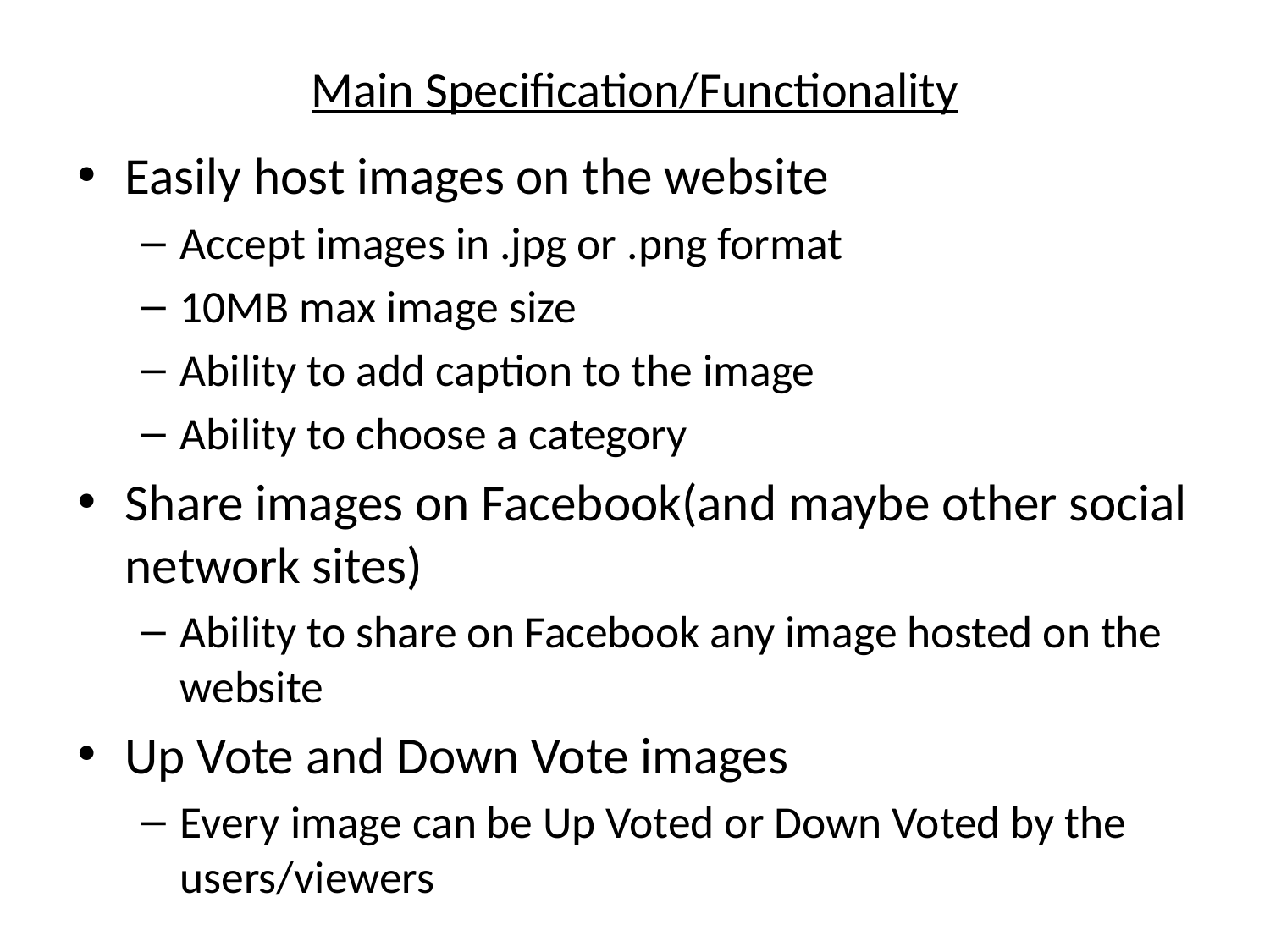

# Main Specification/Functionality
Easily host images on the website
Accept images in .jpg or .png format
10MB max image size
Ability to add caption to the image
Ability to choose a category
Share images on Facebook(and maybe other social network sites)
Ability to share on Facebook any image hosted on the website
Up Vote and Down Vote images
Every image can be Up Voted or Down Voted by the users/viewers